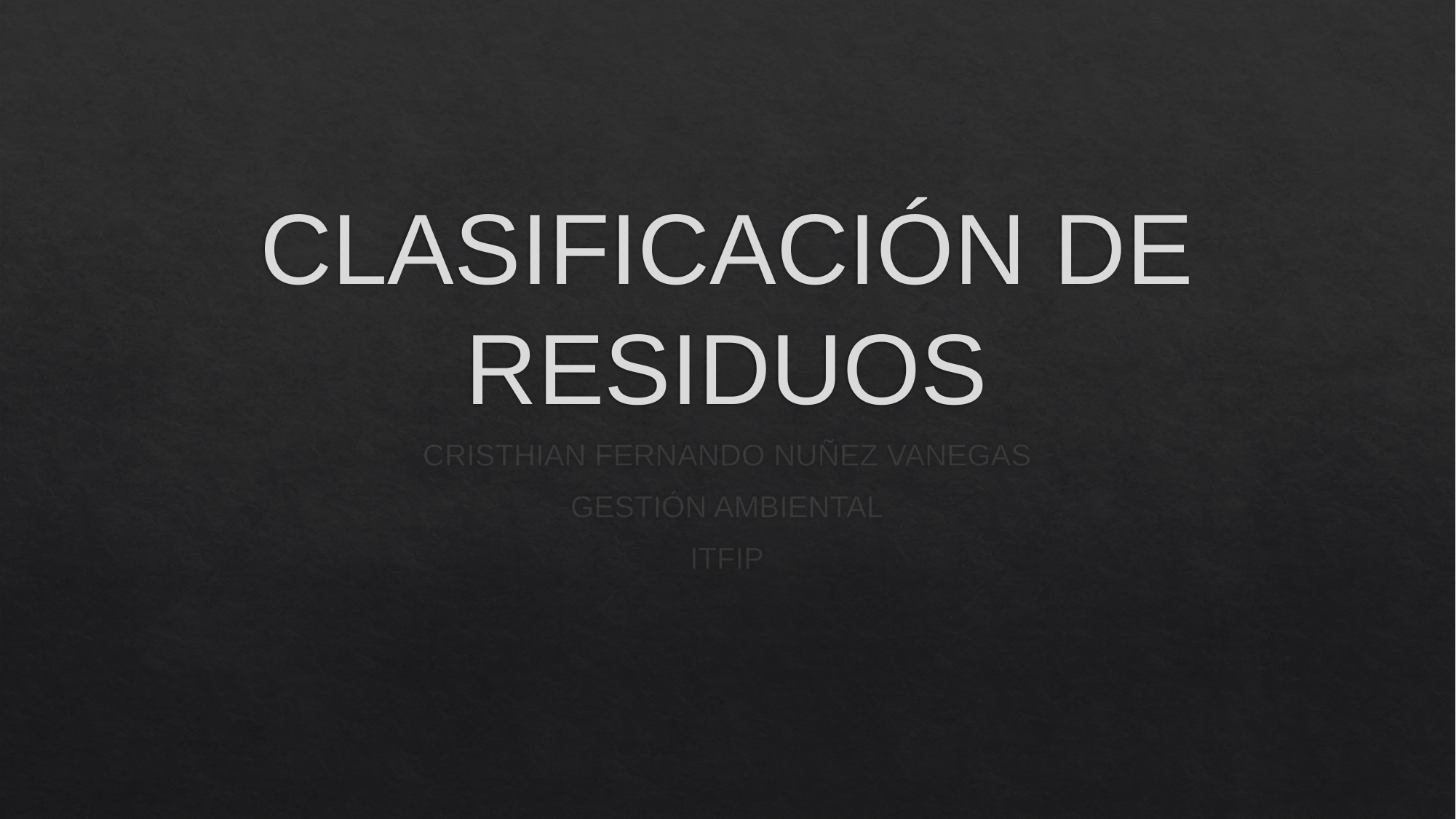

# CLASIFICACIÓN DE RESIDUOS
CRISTHIAN FERNANDO NUÑEZ VANEGAS
GESTIÓN AMBIENTAL
ITFIP